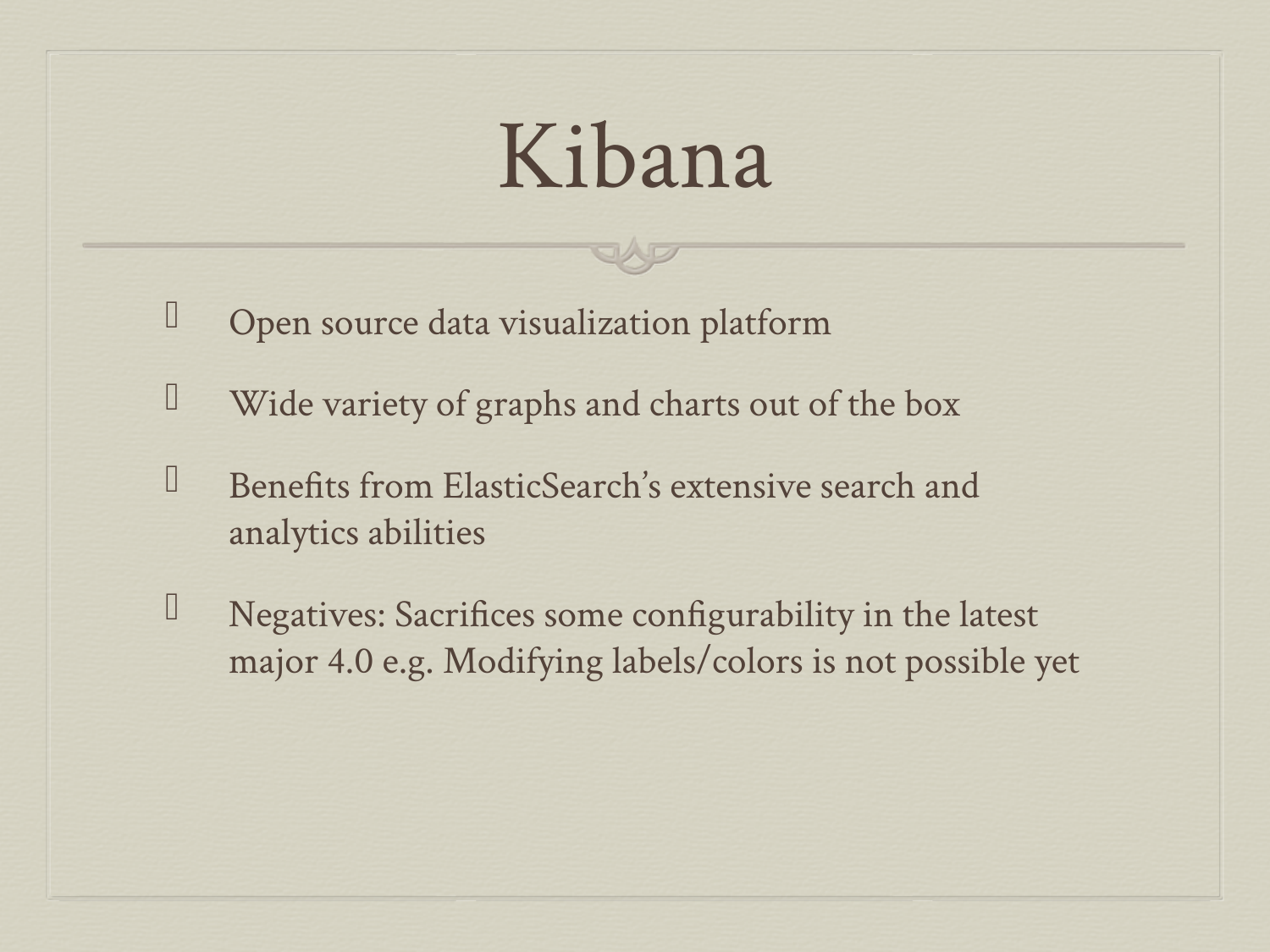

# Kibana
Open source data visualization platform
Wide variety of graphs and charts out of the box
Benefits from ElasticSearch’s extensive search and analytics abilities
Negatives: Sacrifices some configurability in the latest major 4.0 e.g. Modifying labels/colors is not possible yet